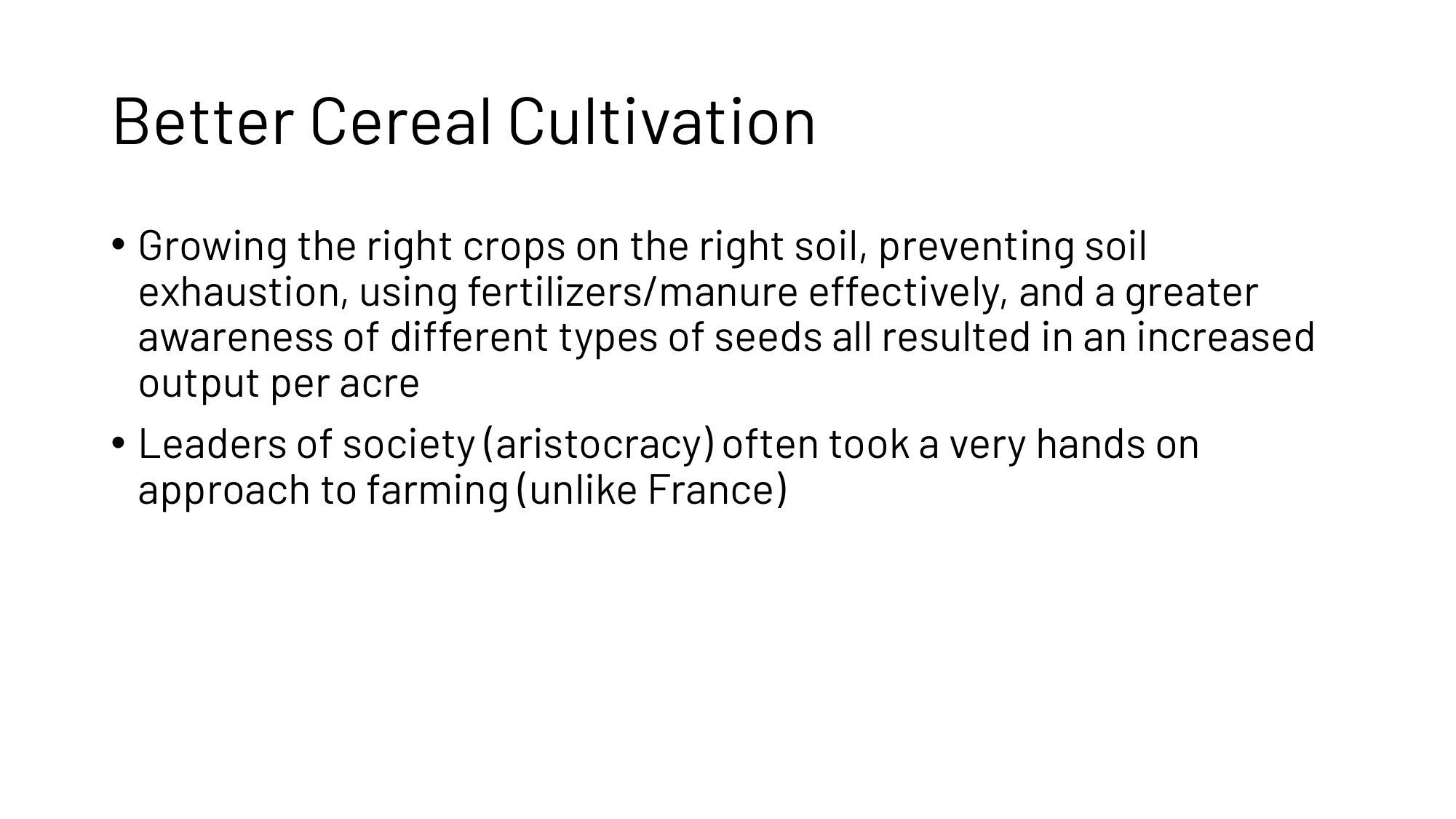

# Better Cereal Cultivation
Growing the right crops on the right soil, preventing soil exhaustion, using fertilizers/manure effectively, and a greater awareness of different types of seeds all resulted in an increased output per acre
Leaders of society (aristocracy) often took a very hands on approach to farming (unlike France)